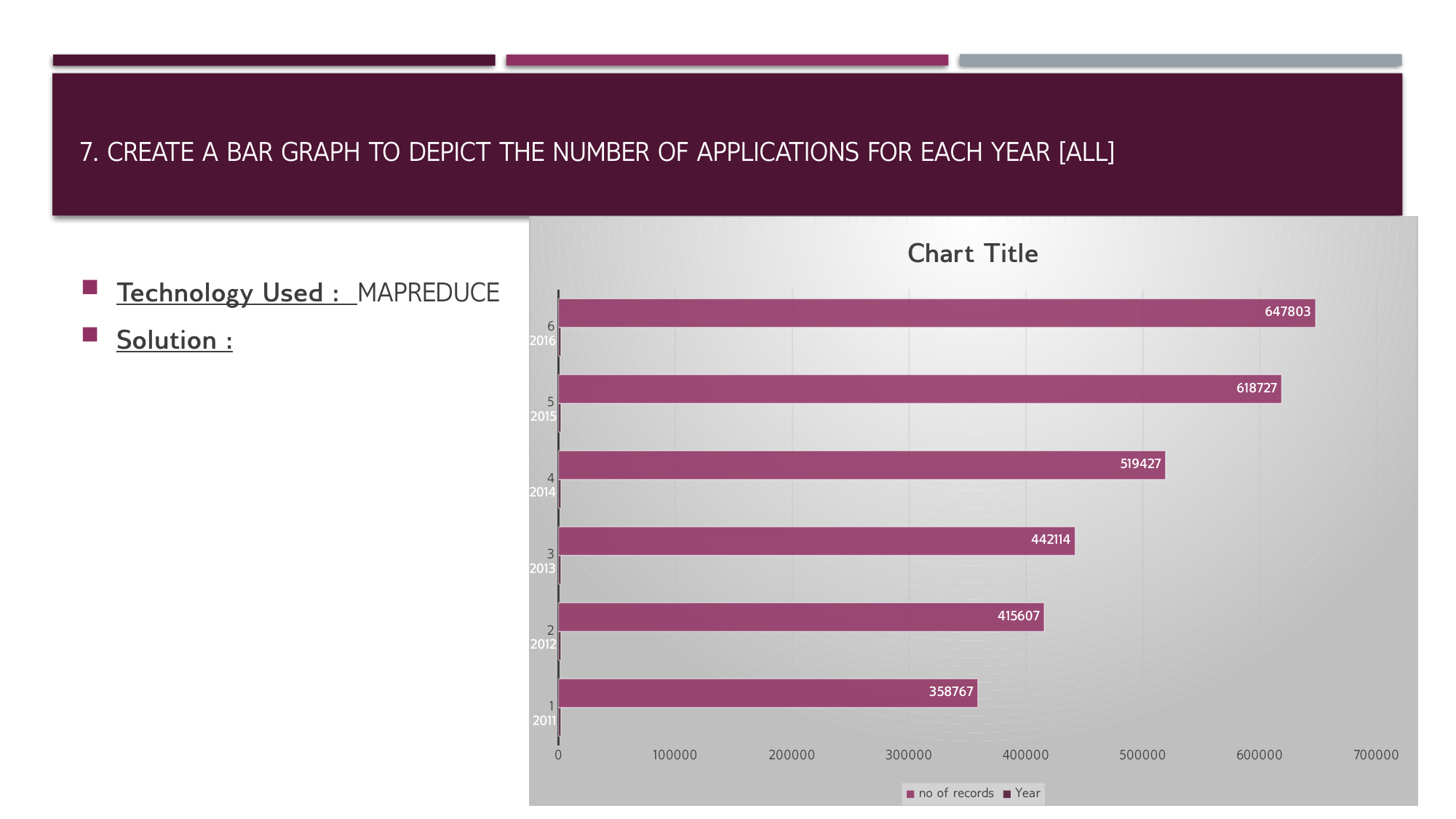

# 7. Create a bar graph to depict the number of applications for each year [All]

### Chart:

| Category | Year | no of records |
|---|---|---|
Technology Used :  MAPREDUCE
Solution :